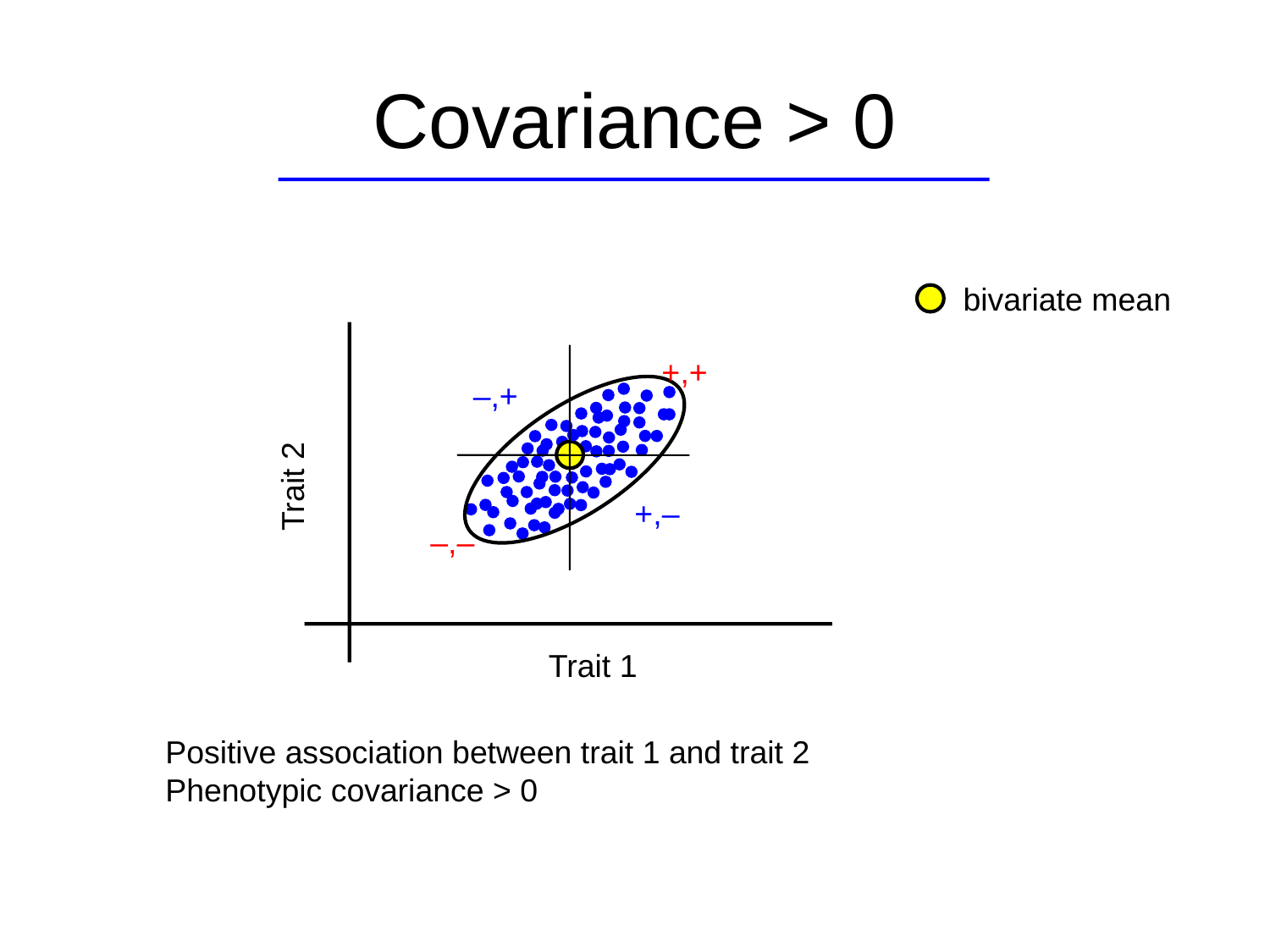

Covariance > 0

bivariate mean

+,+
–,+

Trait 2

+,–

–,–

Trait 1
Positive association between trait 1 and trait 2
Phenotypic covariance > 0